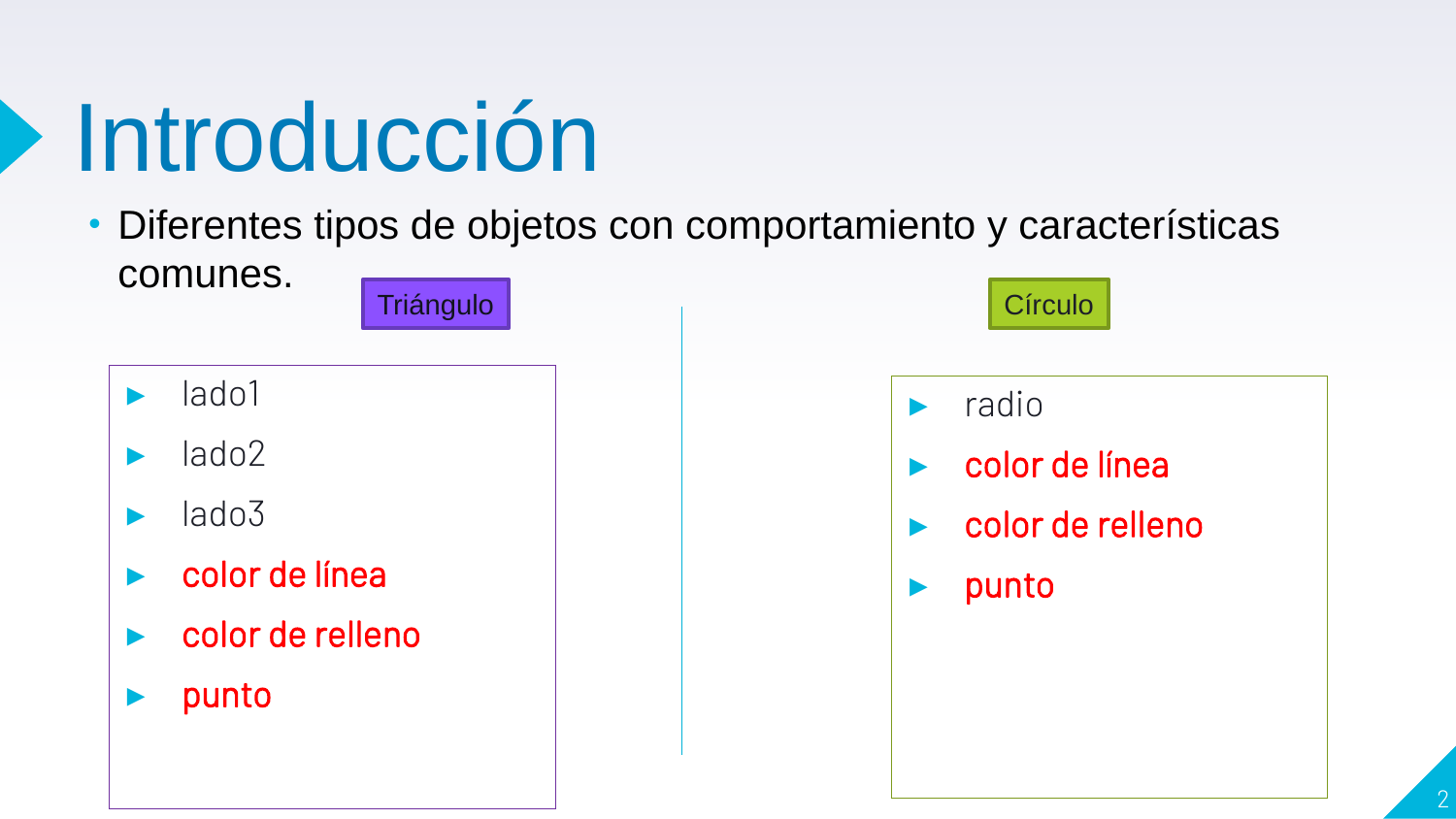

# Introducción
Diferentes tipos de objetos con comportamiento y características comunes.
Círculo
Triángulo
lado1
lado2
lado3
color de línea
color de relleno
punto

radio
color de línea
color de relleno
punto

2